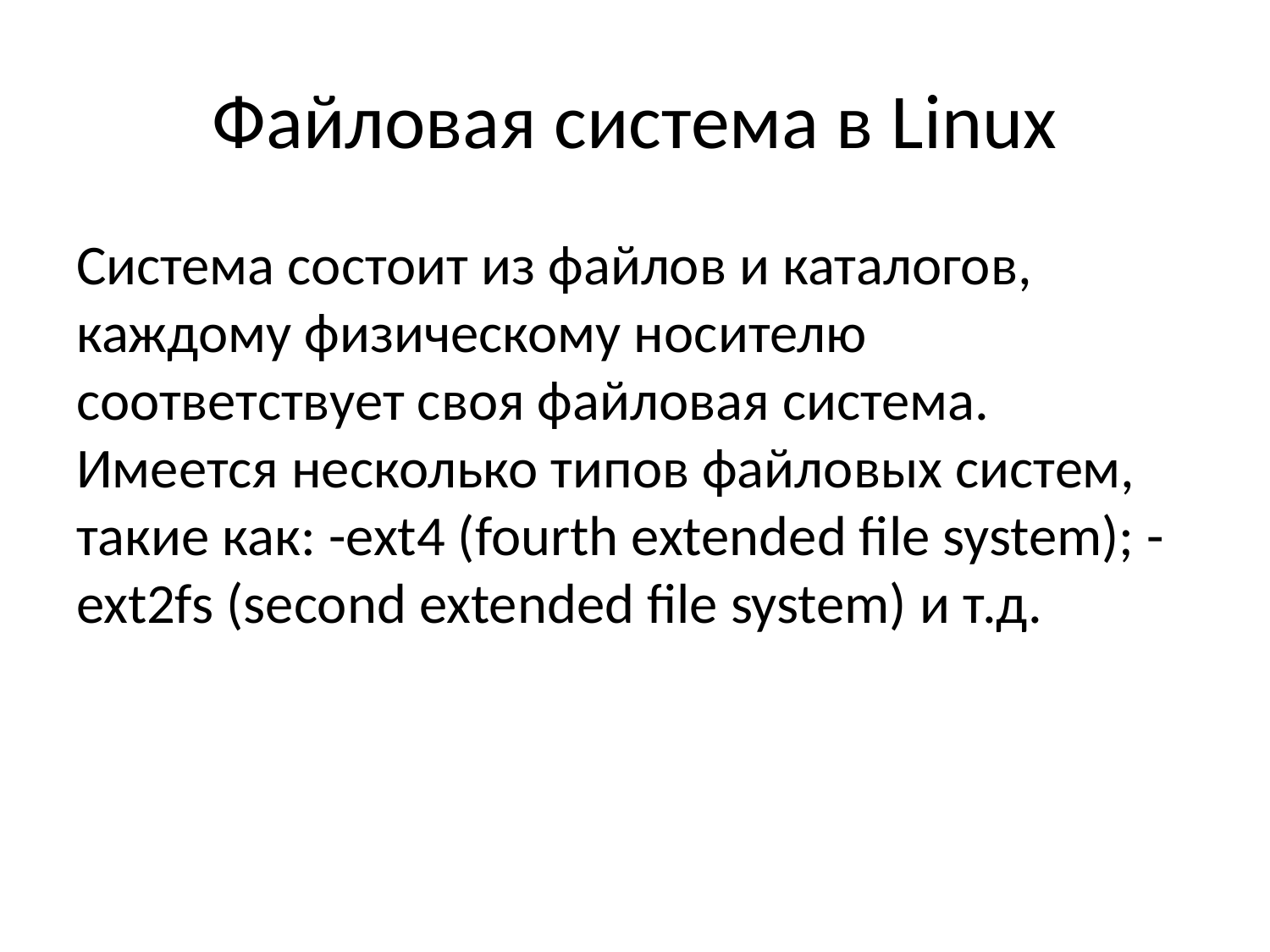

# Файловая система в Linux
Система состоит из файлов и каталогов, каждому физическому носителю соответствует своя файловая система. Имеется несколько типов файловых систем, такие как: -ext4 (fourth extended file system); -ext2fs (second extended file system) и т.д.